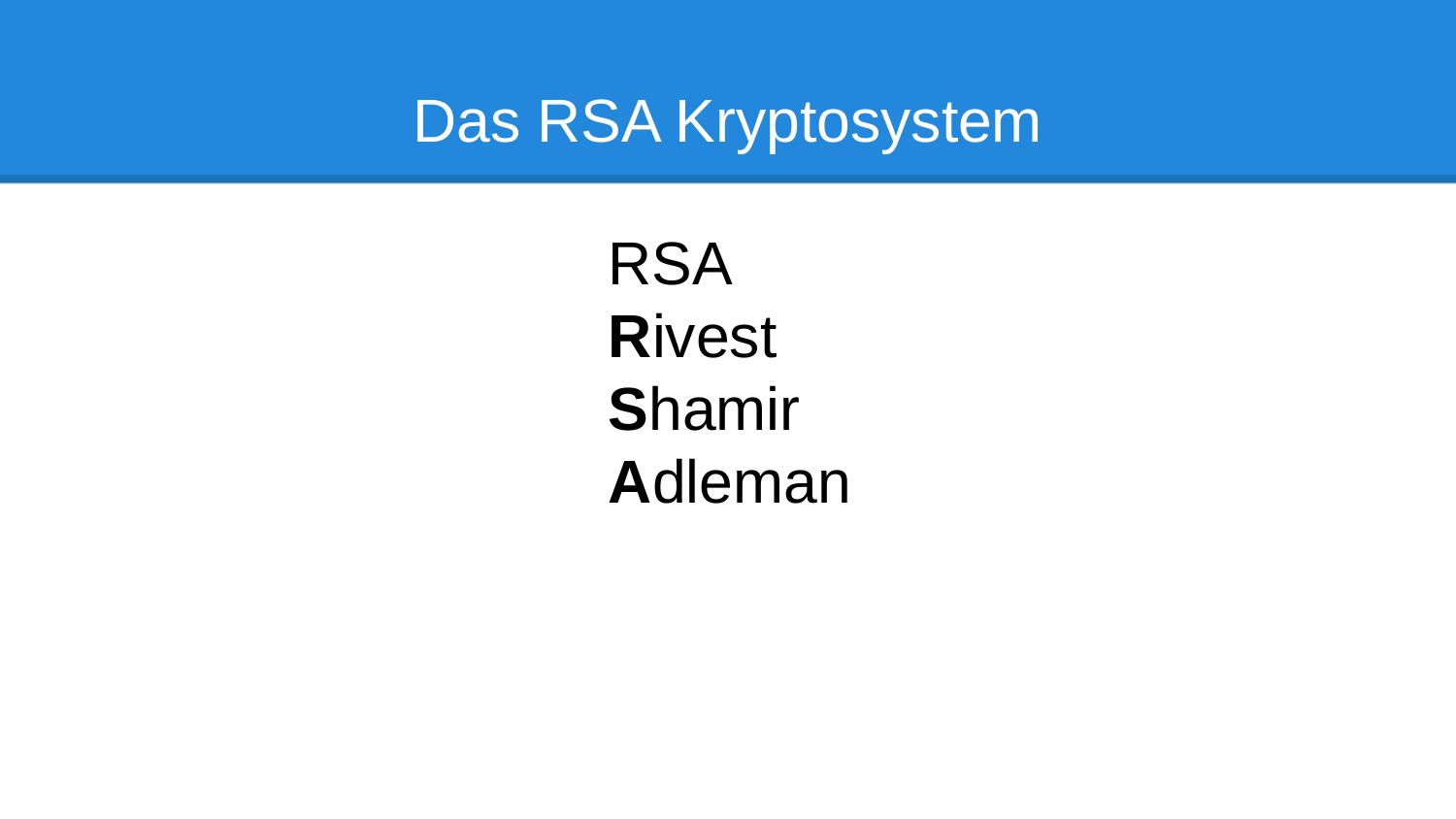

# Das RSA Kryptosystem
RSA
Rivest
Shamir
Adleman